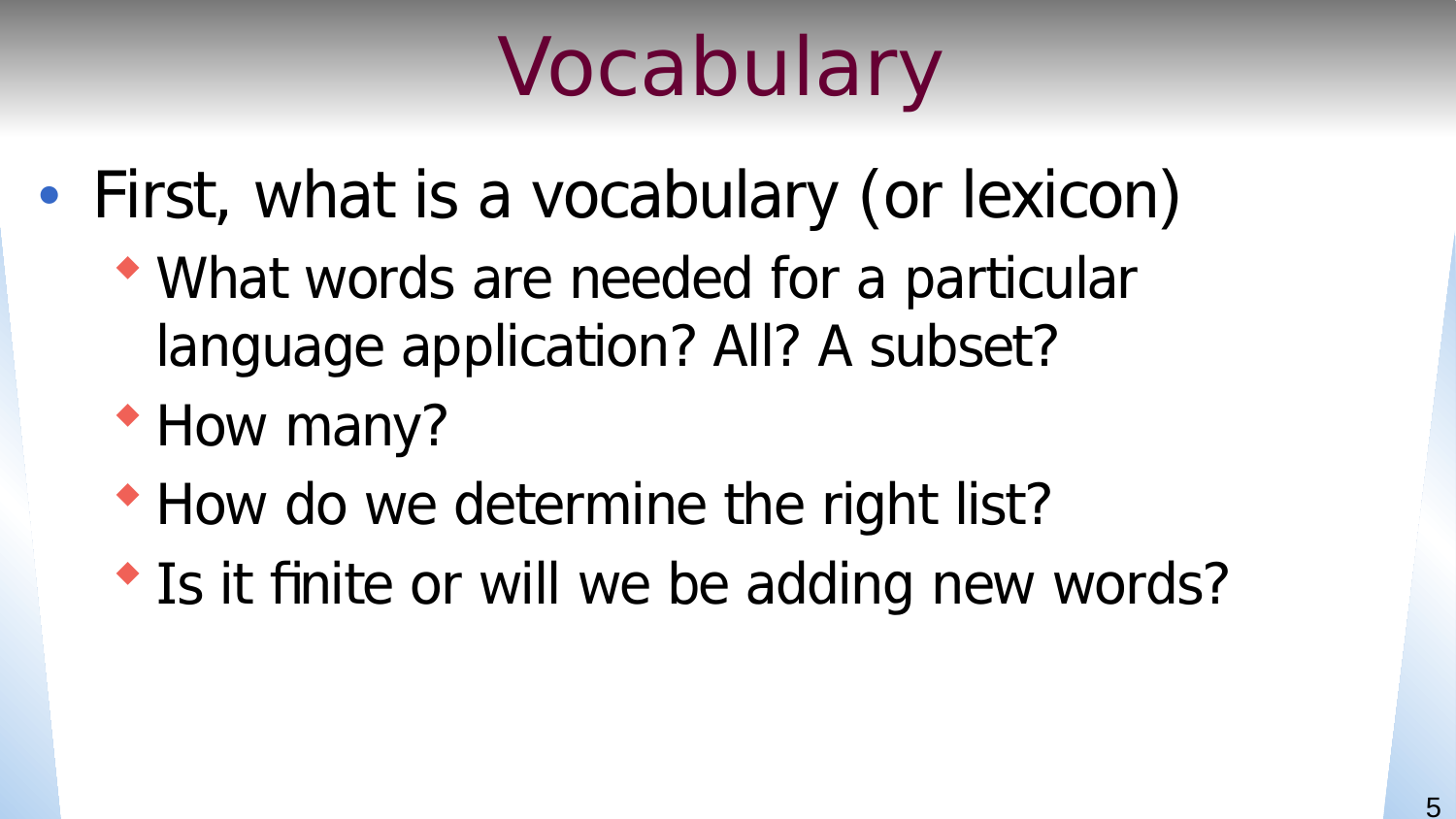

# Vocabulary
First, what is a vocabulary (or lexicon)
What words are needed for a particular language application? All? A subset?
How many?
How do we determine the right list?
Is it finite or will we be adding new words?
5